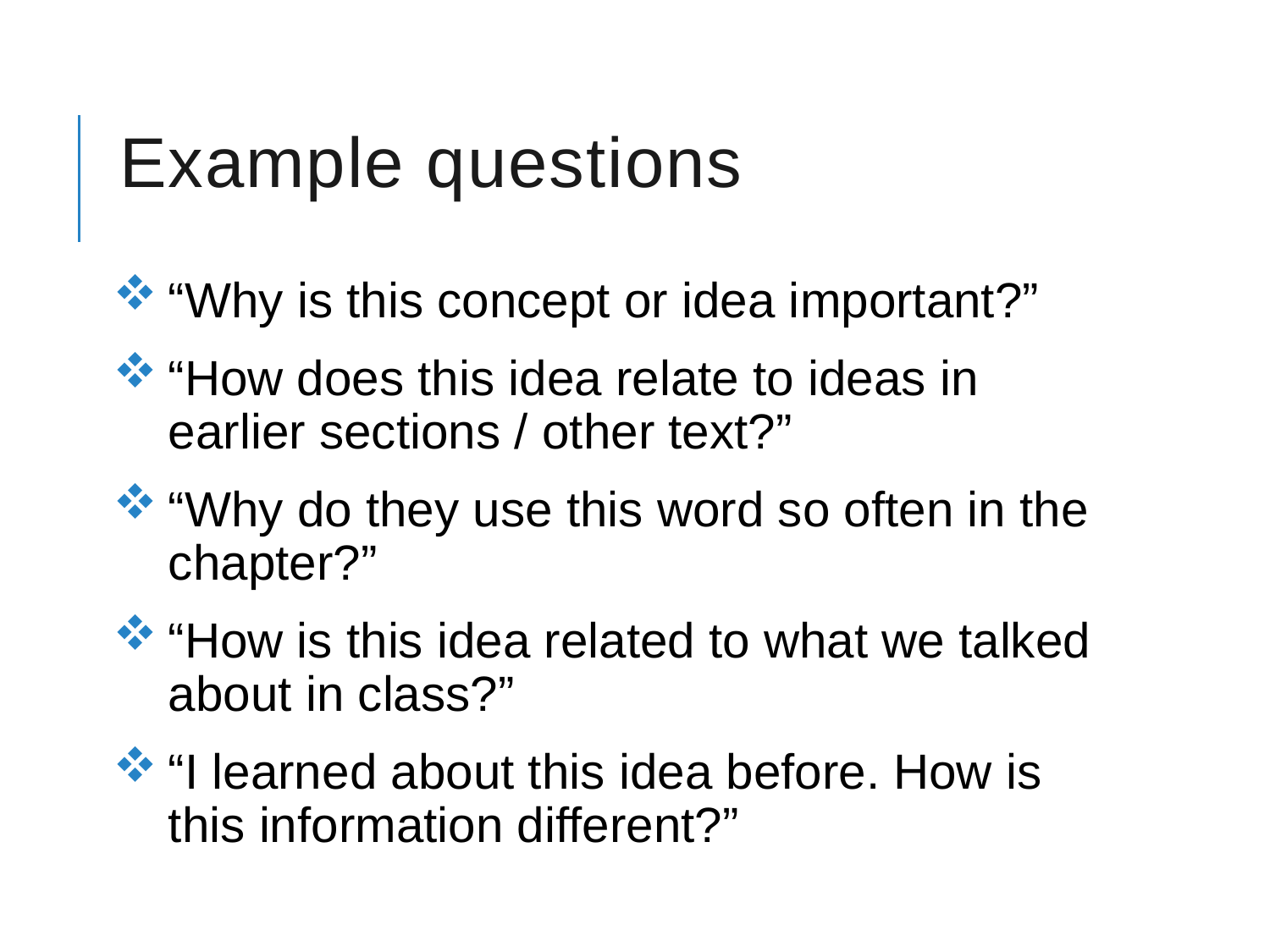

# Example questions
“Why is this concept or idea important?”
“How does this idea relate to ideas in earlier sections / other text?”
“Why do they use this word so often in the chapter?”
“How is this idea related to what we talked about in class?”
“I learned about this idea before. How is this information different?”